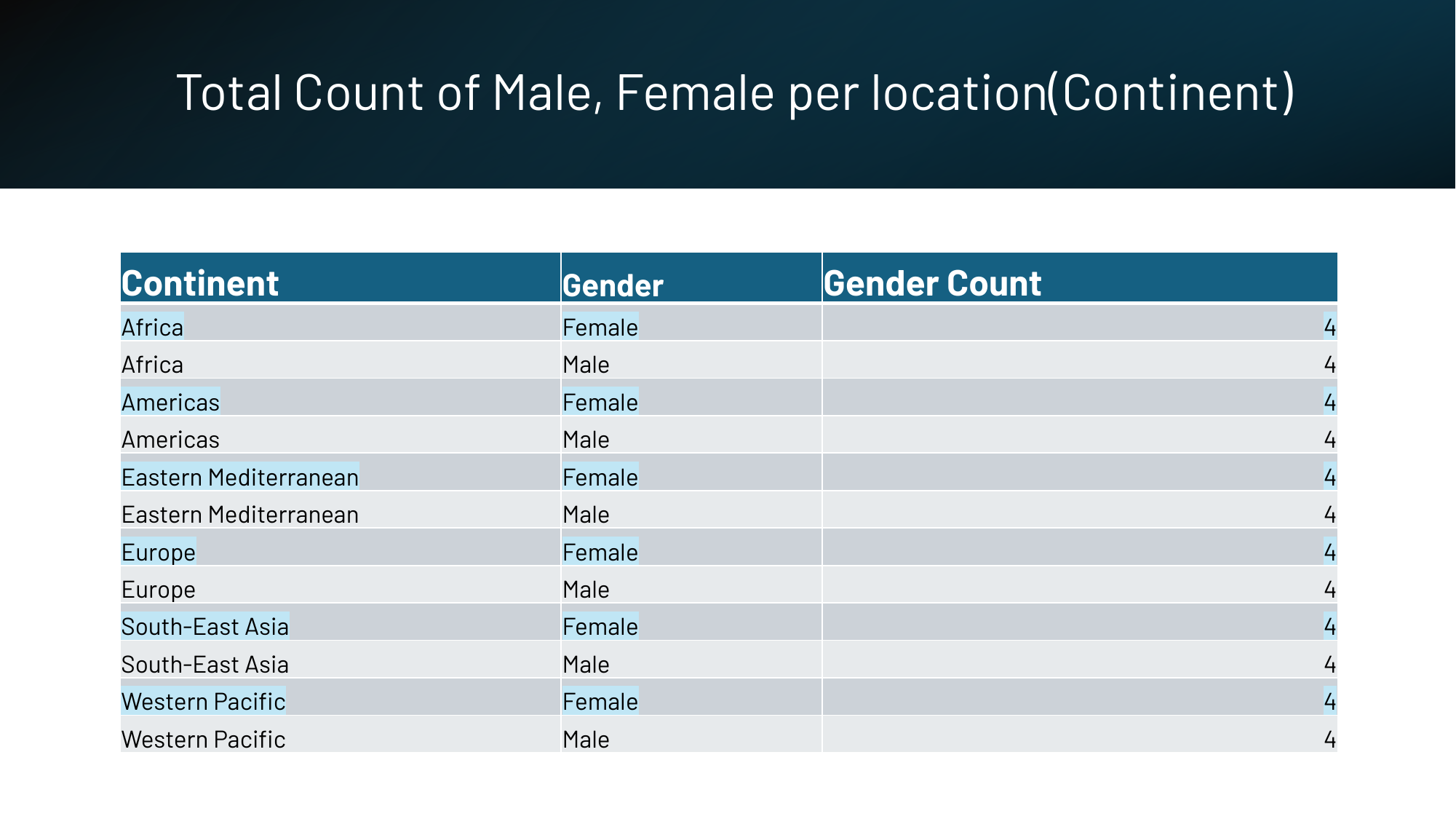

# Total Count of Male, Female per location(Continent)
| Continent | Gender | Gender Count |
| --- | --- | --- |
| Africa | Female | 4 |
| Africa | Male | 4 |
| Americas | Female | 4 |
| Americas | Male | 4 |
| Eastern Mediterranean | Female | 4 |
| Eastern Mediterranean | Male | 4 |
| Europe | Female | 4 |
| Europe | Male | 4 |
| South-East Asia | Female | 4 |
| South-East Asia | Male | 4 |
| Western Pacific | Female | 4 |
| Western Pacific | Male | 4 |